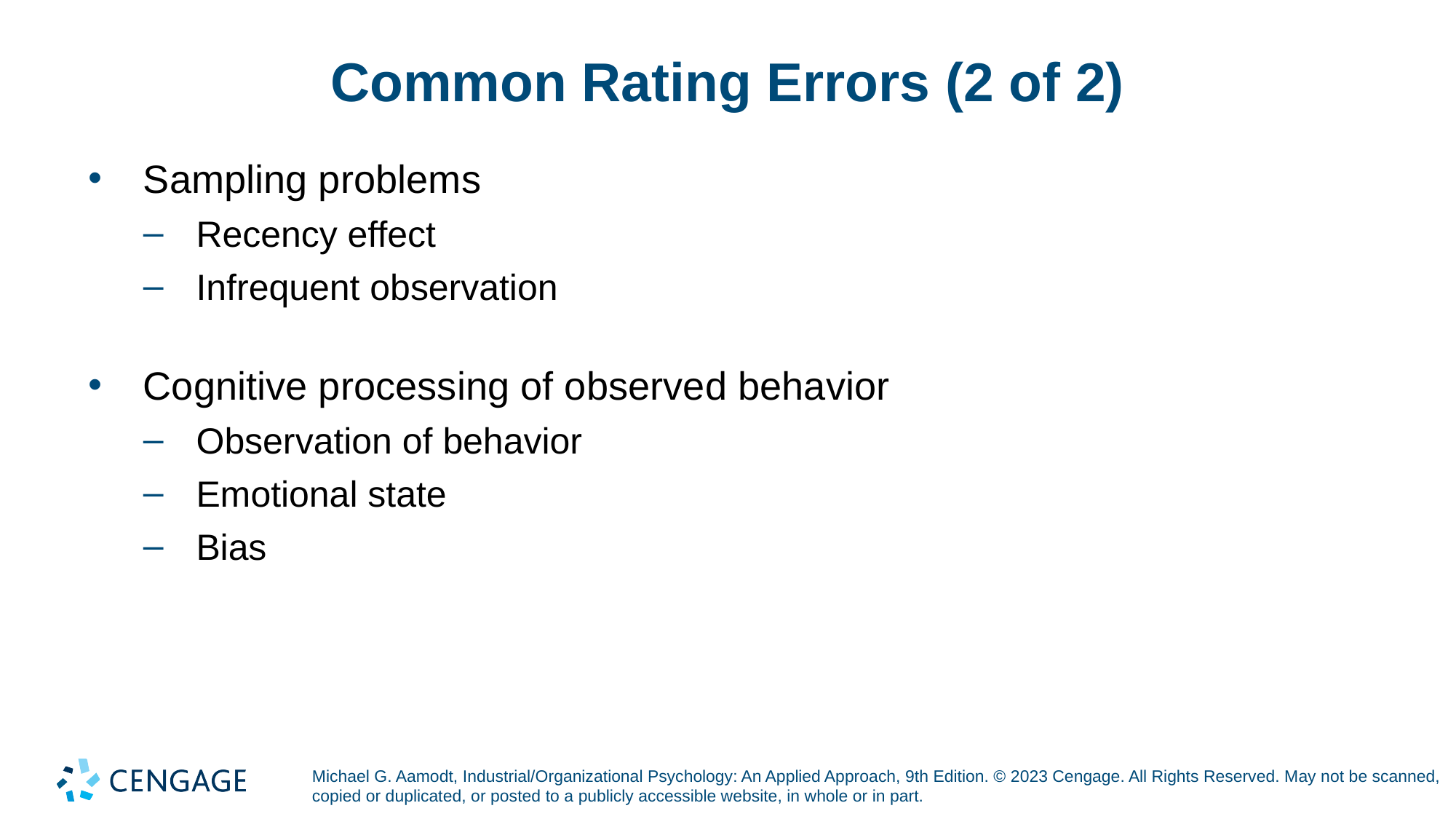

# Common Rating Errors (2 of 2)
Sampling problems
Recency effect
Infrequent observation
Cognitive processing of observed behavior
Observation of behavior
Emotional state
Bias